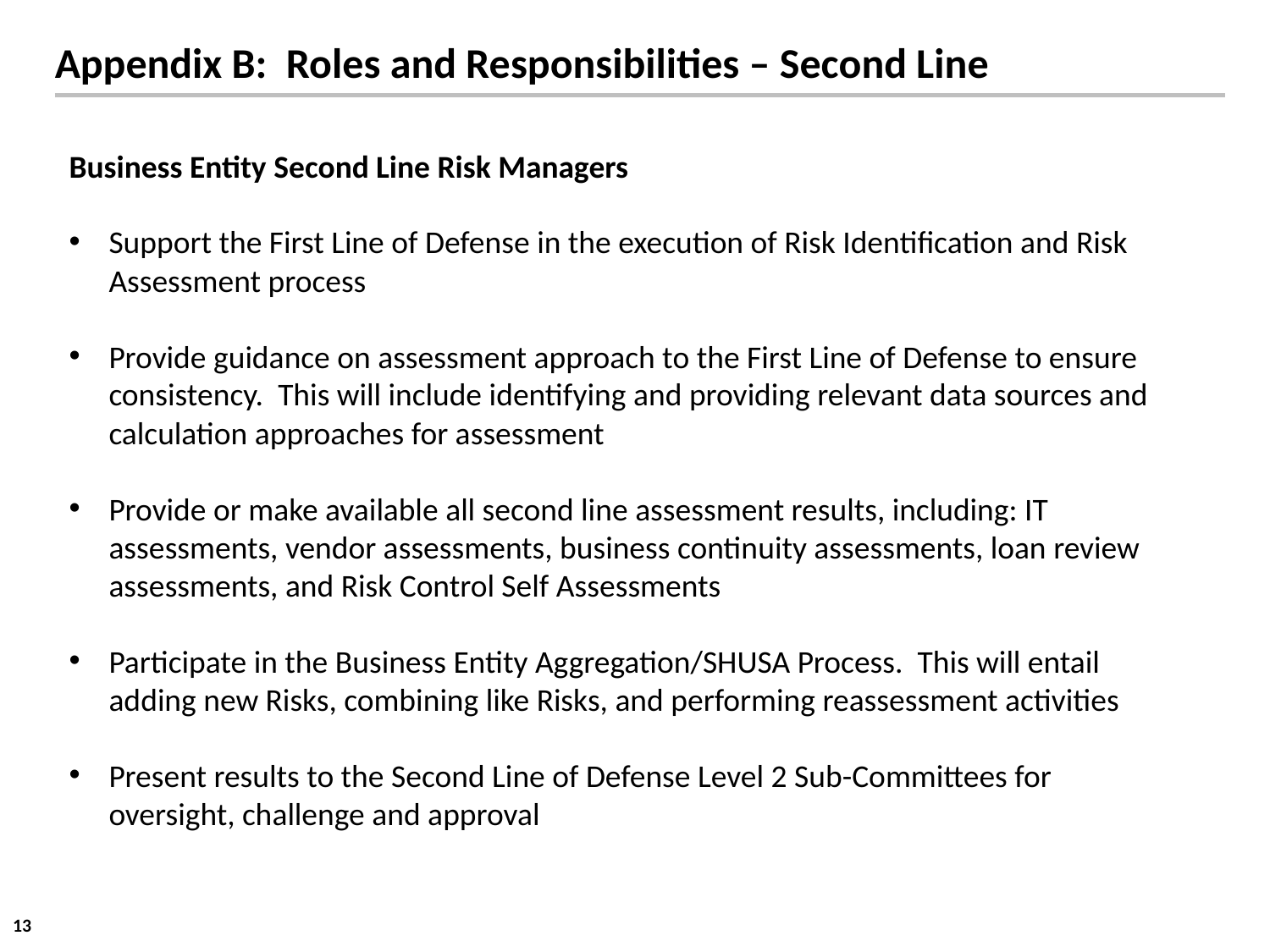

Appendix B:  Roles and Responsibilities – Second Line
Business Entity Second Line Risk Managers

Support the First Line of Defense in the execution of Risk Identification and Risk Assessment process

Provide guidance on assessment approach to the First Line of Defense to ensure consistency.  This will include identifying and providing relevant data sources and calculation approaches for assessment

Provide or make available all second line assessment results, including: IT assessments, vendor assessments, business continuity assessments, loan review assessments, and Risk Control Self Assessments

Participate in the Business Entity Aggregation/SHUSA Process.  This will entail adding new Risks, combining like Risks, and performing reassessment activities

Present results to the Second Line of Defense Level 2 Sub-Committees for oversight, challenge and approval